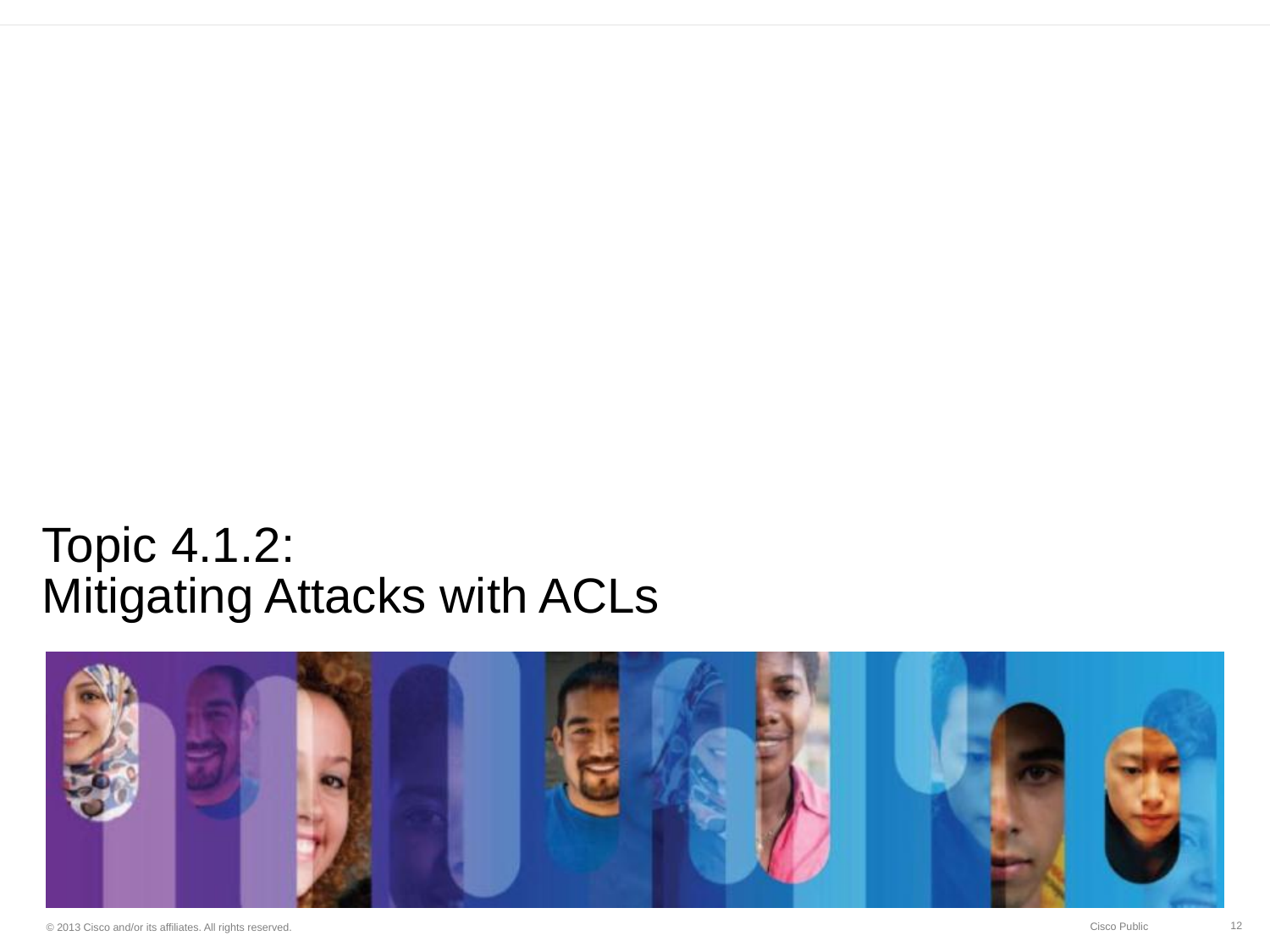

# Topic 4.1.2: Mitigating Attacks with ACLs